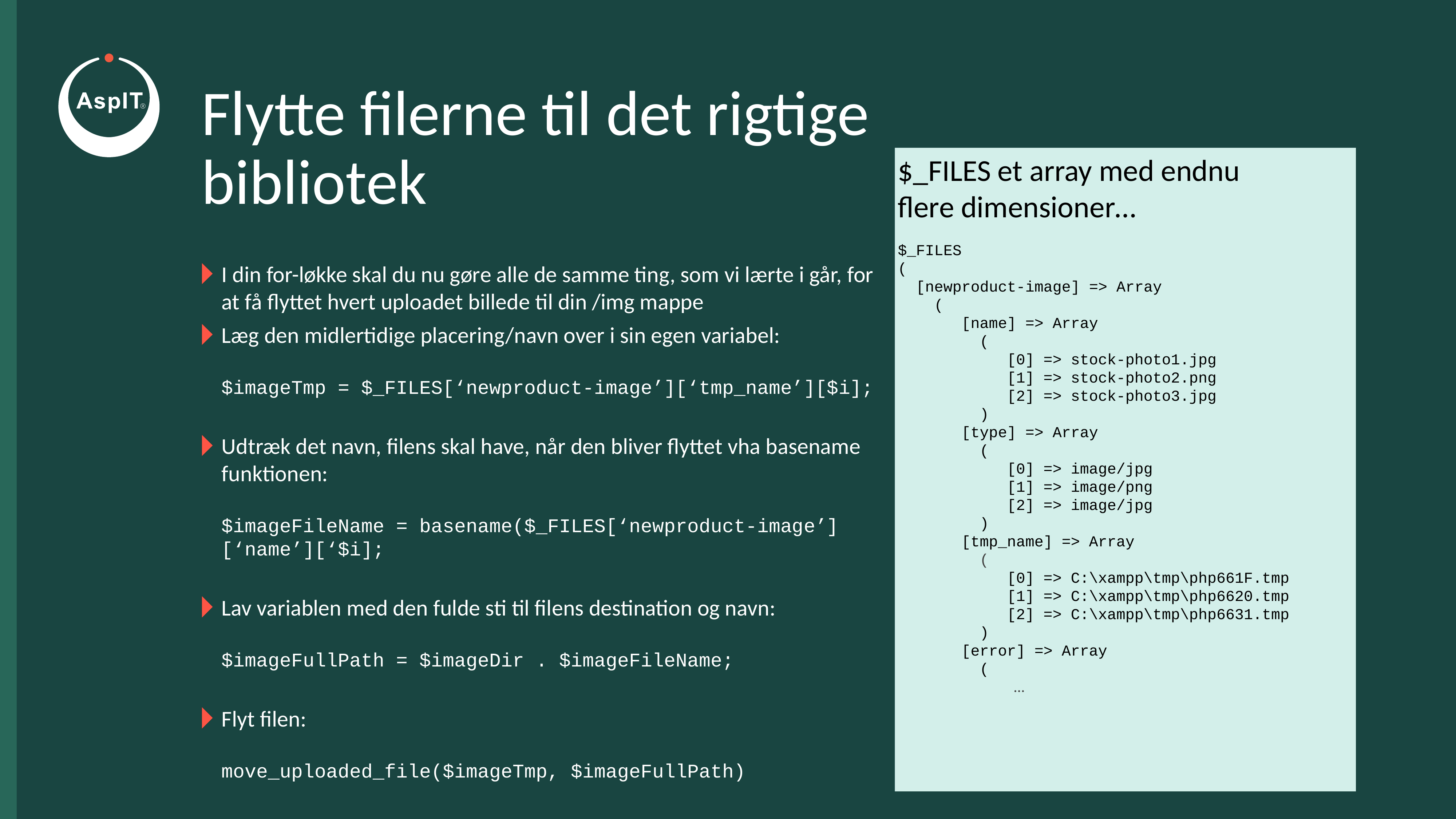

# Flytte filerne til det rigtige bibliotek
$_FILES et array med endnu
flere dimensioner…

$_FILES
(
  [newproduct-image] => Array
    (
	 [name] => Array
	   (
	     	[0] => stock-photo1.jpg
		[1] => stock-photo2.png
		[2] => stock-photo3.jpg
	   )
	 [type] => Array
	   (
	     	[0] => image/jpg
	     	[1] => image/png
	     	[2] => image/jpg
	   )
	 [tmp_name] => Array
	   (
	    	[0] => C:\xampp\tmp\php661F.tmp
	    	[1] => C:\xampp\tmp\php6620.tmp
	    	[2] => C:\xampp\tmp\php6631.tmp
	   )
	 [error] => Array
	   (
		  …
I din for-løkke skal du nu gøre alle de samme ting, som vi lærte i går, for at få flyttet hvert uploadet billede til din /img mappe
Læg den midlertidige placering/navn over i sin egen variabel:
$imageTmp = $_FILES[‘newproduct-image’][‘tmp_name’][$i];
Udtræk det navn, filens skal have, når den bliver flyttet vha basename funktionen:
$imageFileName = basename($_FILES[‘newproduct-image’][‘name’][‘$i];
Lav variablen med den fulde sti til filens destination og navn:
$imageFullPath = $imageDir . $imageFileName;
Flyt filen:
move_uploaded_file($imageTmp, $imageFullPath)